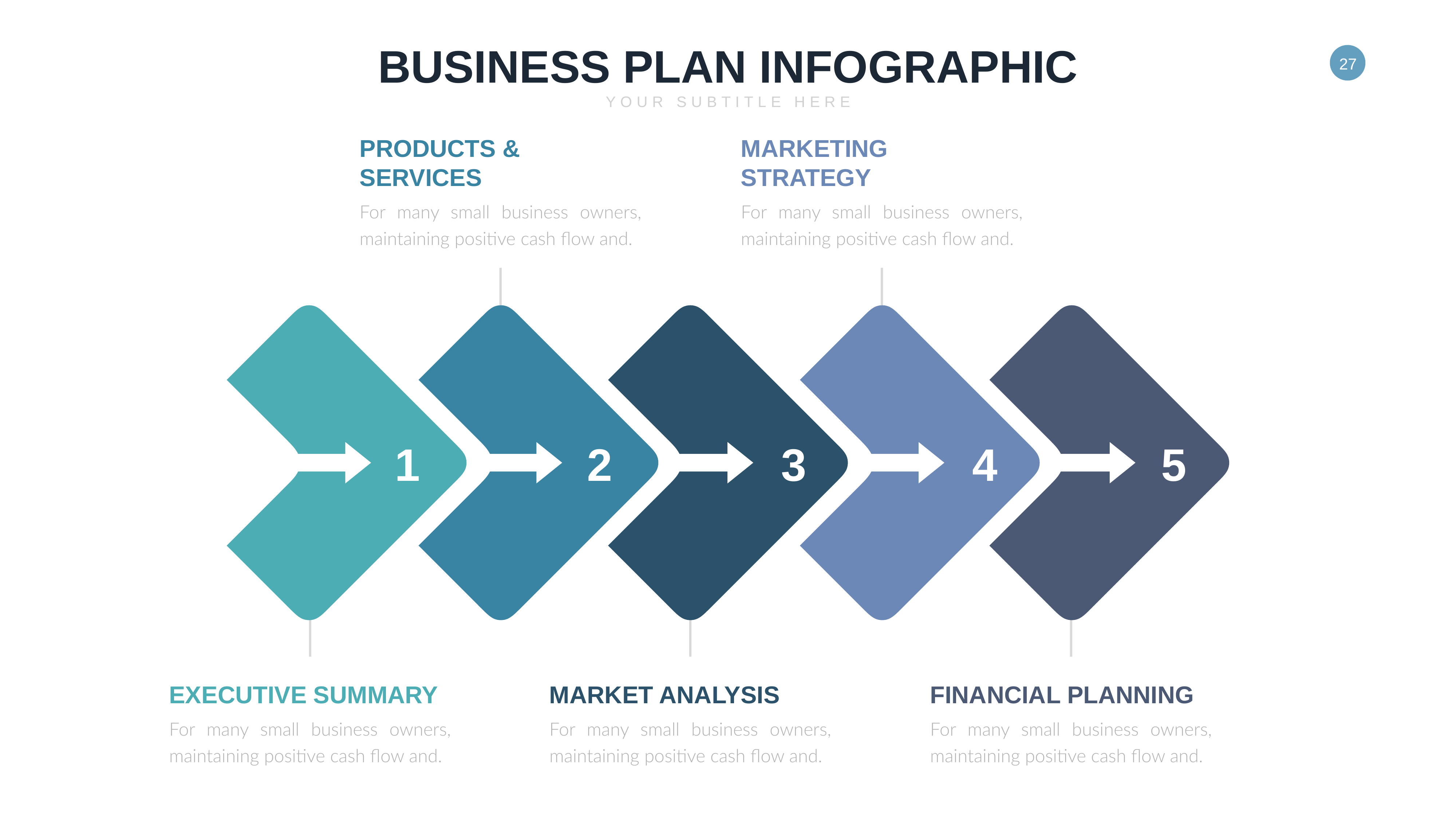

BUSINESS PLAN INFOGRAPHIC
YOUR SUBTITLE HERE
PRODUCTS & SERVICES
MARKETING STRATEGY
For many small business owners, maintaining positive cash flow and.
For many small business owners, maintaining positive cash flow and.

1
2
3
4
5

EXECUTIVE SUMMARY
MARKET ANALYSIS
FINANCIAL PLANNING
For many small business owners, maintaining positive cash flow and.
For many small business owners, maintaining positive cash flow and.
For many small business owners, maintaining positive cash flow and.